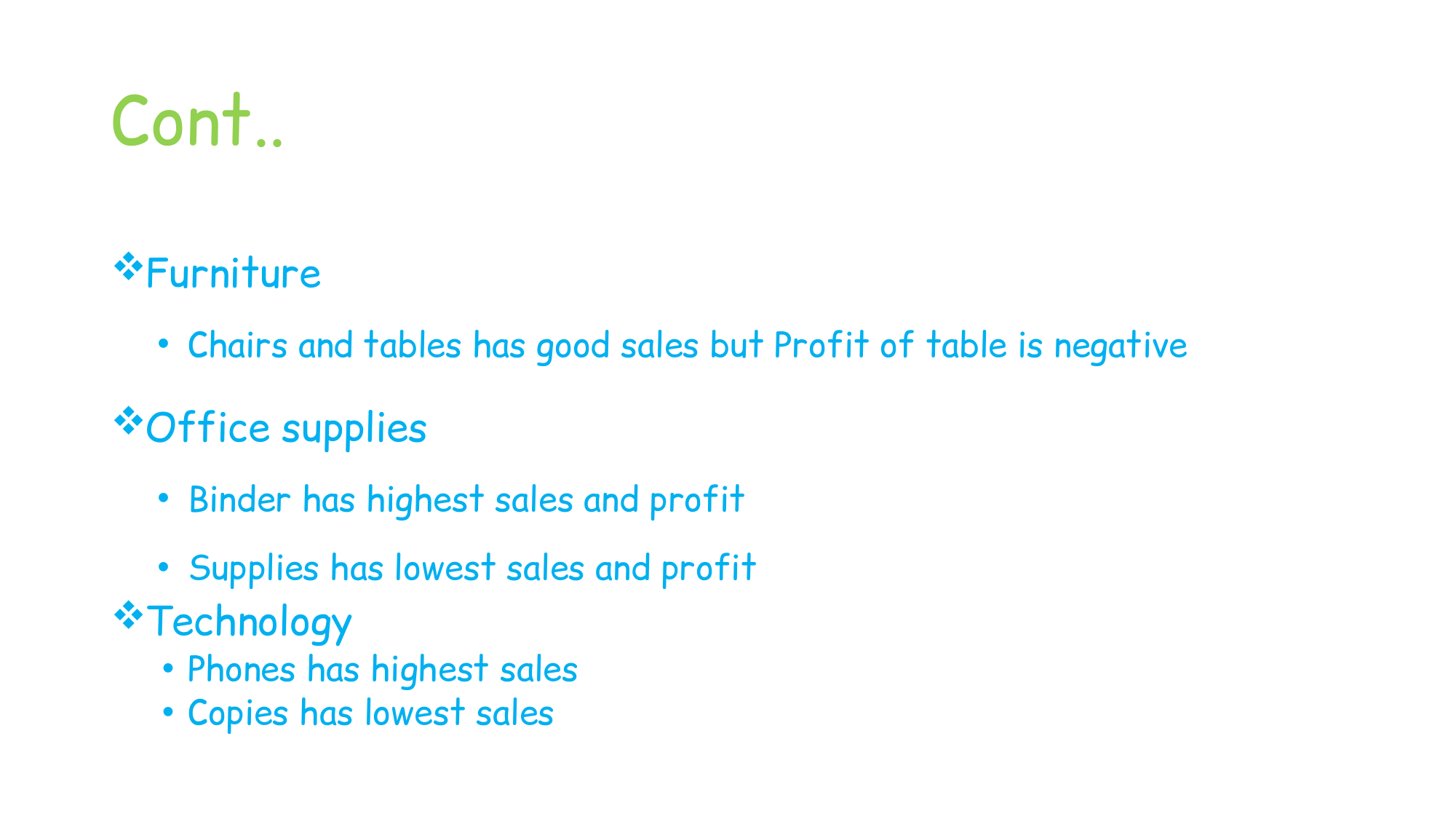

# Cont..
Furniture
Chairs and tables has good sales but Profit of table is negative
Office supplies
Binder has highest sales and profit
Supplies has lowest sales and profit
Technology
Phones has highest sales
Copies has lowest sales